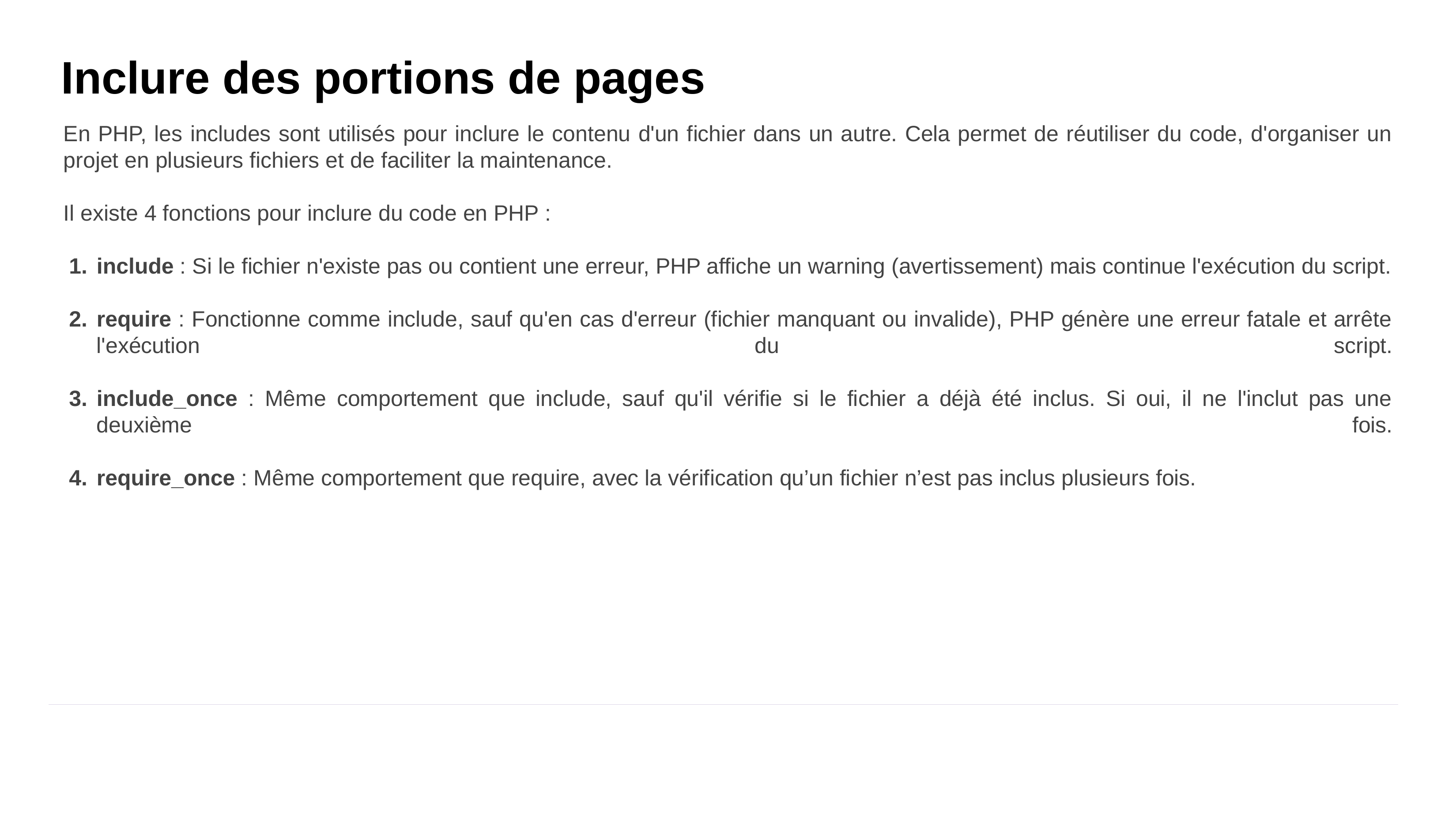

# Inclure des portions de pages
En PHP, les includes sont utilisés pour inclure le contenu d'un fichier dans un autre. Cela permet de réutiliser du code, d'organiser un projet en plusieurs fichiers et de faciliter la maintenance.

Il existe 4 fonctions pour inclure du code en PHP :

include : Si le fichier n'existe pas ou contient une erreur, PHP affiche un warning (avertissement) mais continue l'exécution du script.
require : Fonctionne comme include, sauf qu'en cas d'erreur (fichier manquant ou invalide), PHP génère une erreur fatale et arrête l'exécution du script.
include_once : Même comportement que include, sauf qu'il vérifie si le fichier a déjà été inclus. Si oui, il ne l'inclut pas une deuxième fois.
require_once : Même comportement que require, avec la vérification qu’un fichier n’est pas inclus plusieurs fois.

25